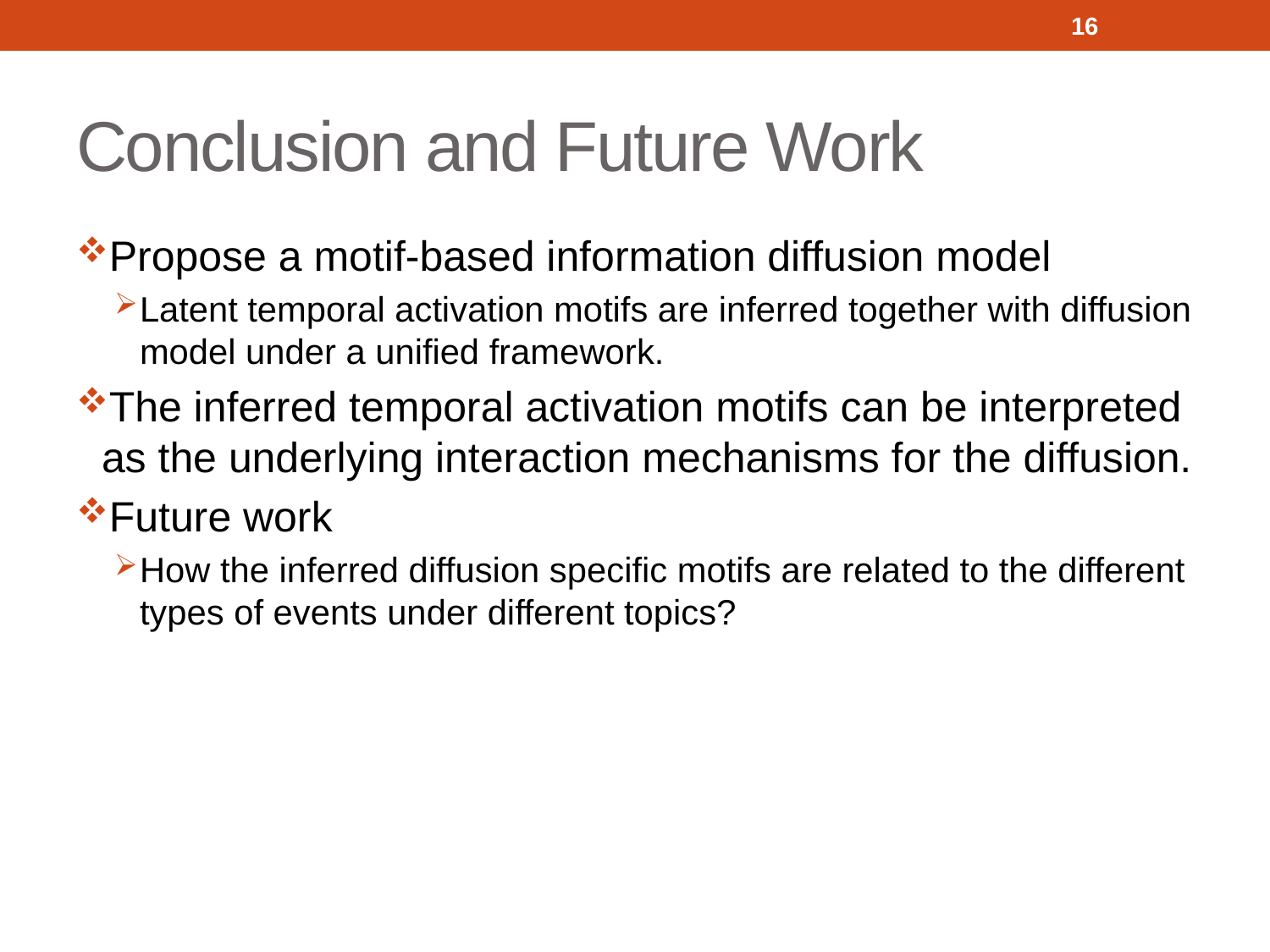

16
# Conclusion and Future Work
Propose a motif-based information diffusion model
Latent temporal activation motifs are inferred together with diffusion model under a unified framework.
The inferred temporal activation motifs can be interpreted as the underlying interaction mechanisms for the diffusion.
Future work
How the inferred diffusion specific motifs are related to the different types of events under different topics?